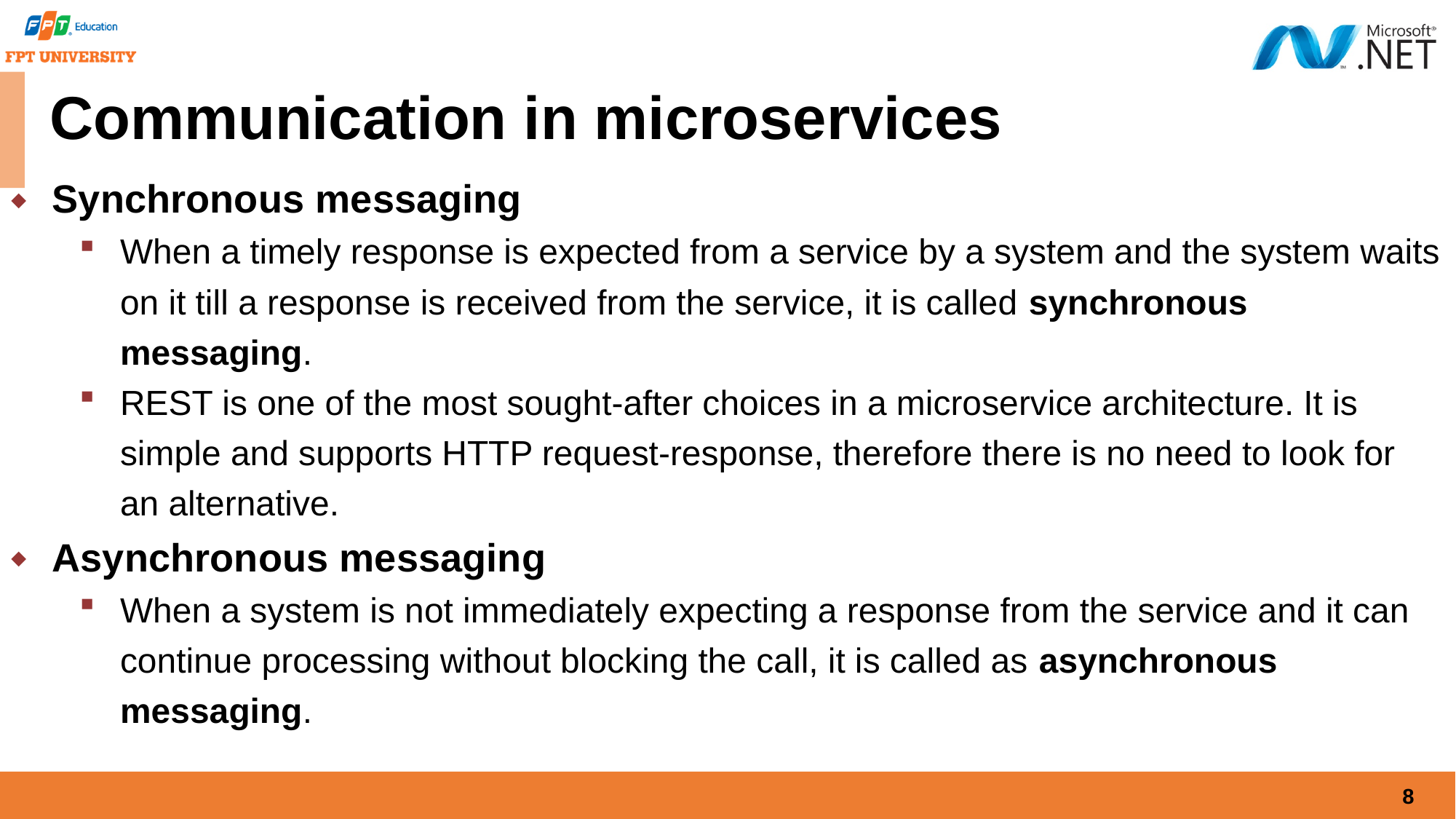

# Communication in microservices
Synchronous messaging
When a timely response is expected from a service by a system and the system waits on it till a response is received from the service, it is called synchronous messaging.
REST is one of the most sought-after choices in a microservice architecture. It is simple and supports HTTP request-response, therefore there is no need to look for an alternative.
Asynchronous messaging
When a system is not immediately expecting a response from the service and it can
continue processing without blocking the call, it is called as asynchronous messaging.
8